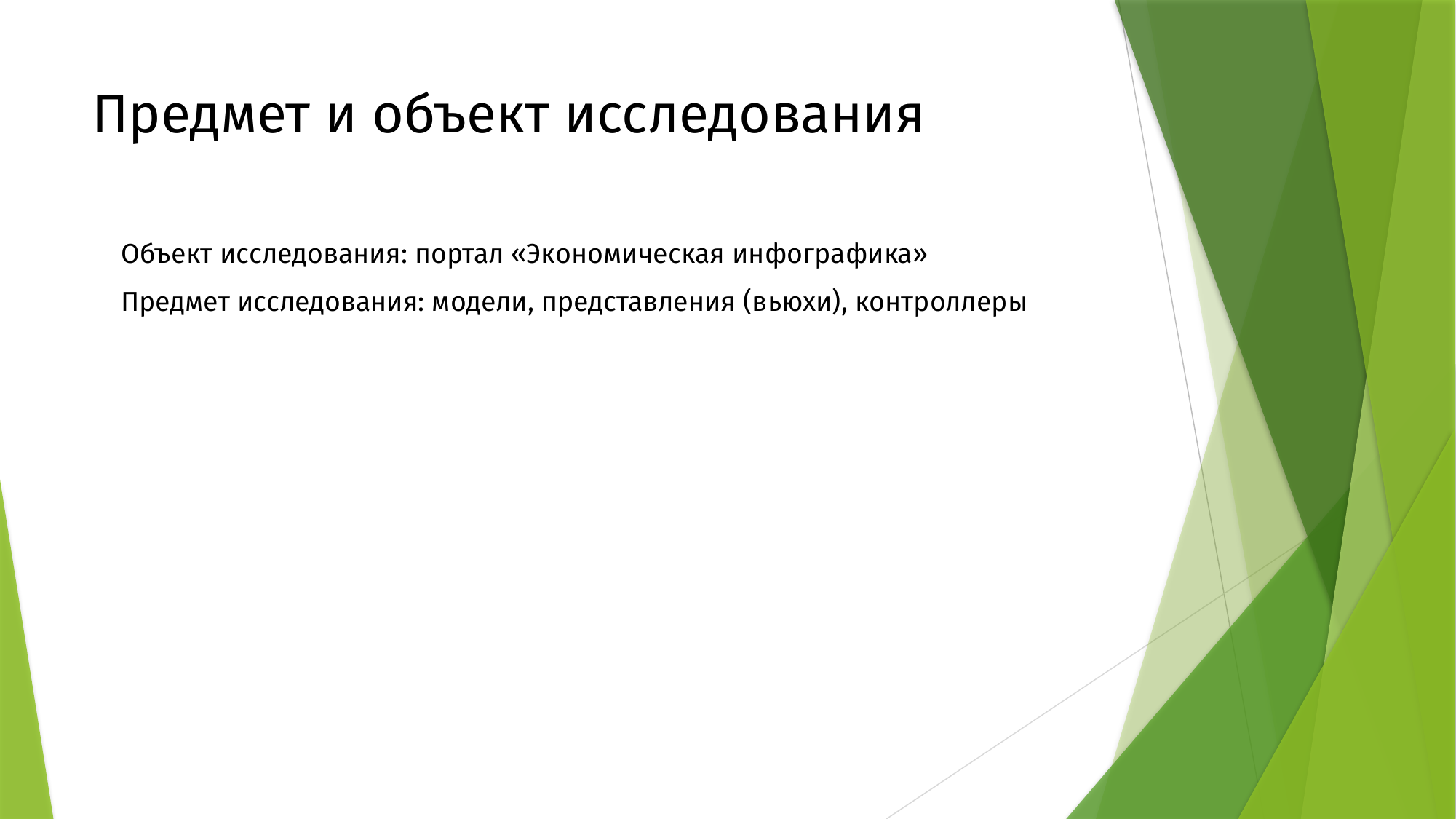

# Предмет и объект исследования
Объект исследования: портал «Экономическая инфографика»
Предмет исследования: модели, представления (вьюхи), контроллеры